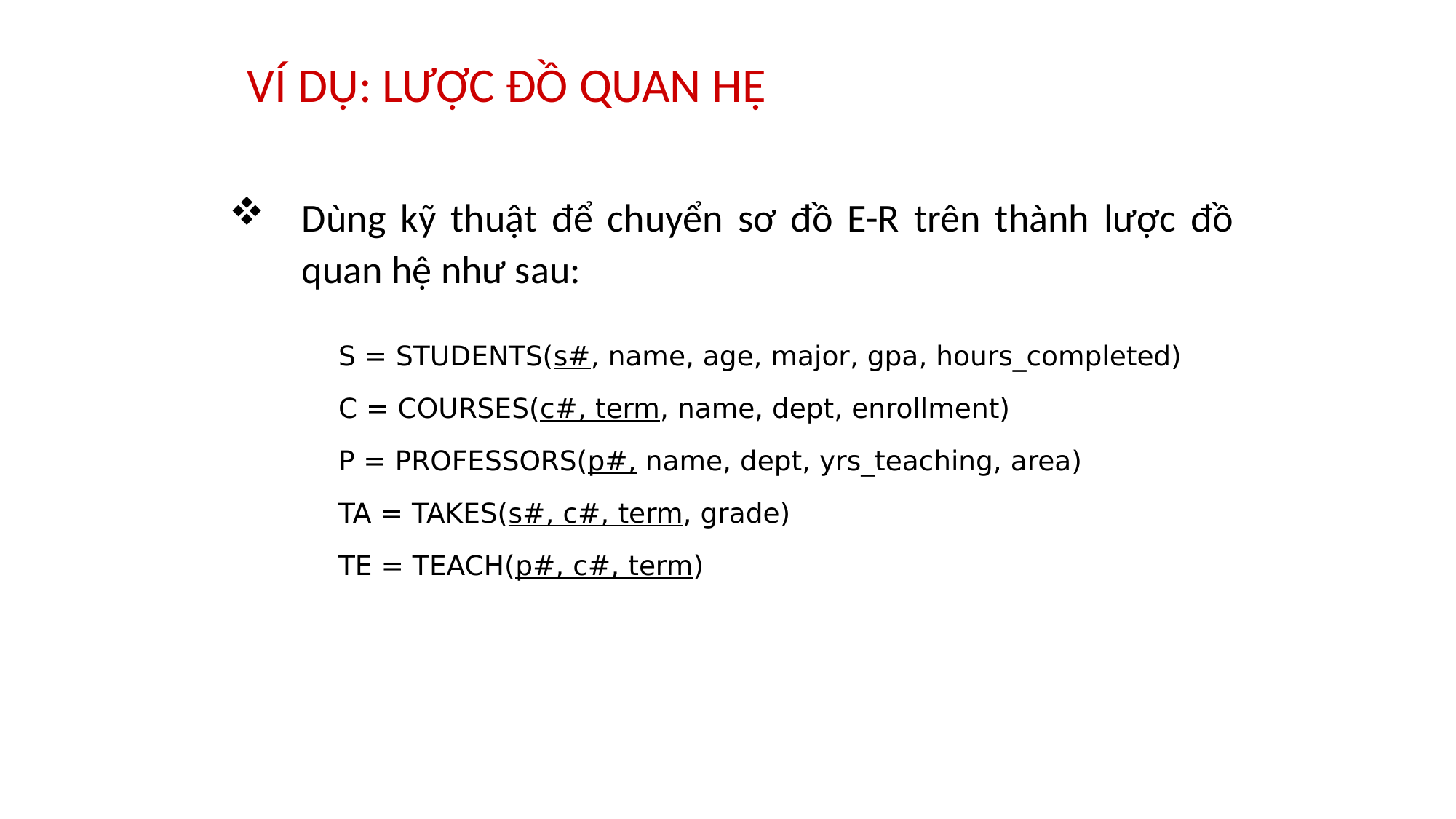

# VÍ DỤ: LƯỢC ĐỒ QUAN HỆ
Dùng kỹ thuật để chuyển sơ đồ E-R trên thành lược đồ quan hệ như sau:

S = STUDENTS(s#, name, age, major, gpa, hours_completed)
C = COURSES(c#, term, name, dept, enrollment)
P = PROFESSORS(p#, name, dept, yrs_teaching, area)
TA = TAKES(s#, c#, term, grade)
TE = TEACH(p#, c#, term)